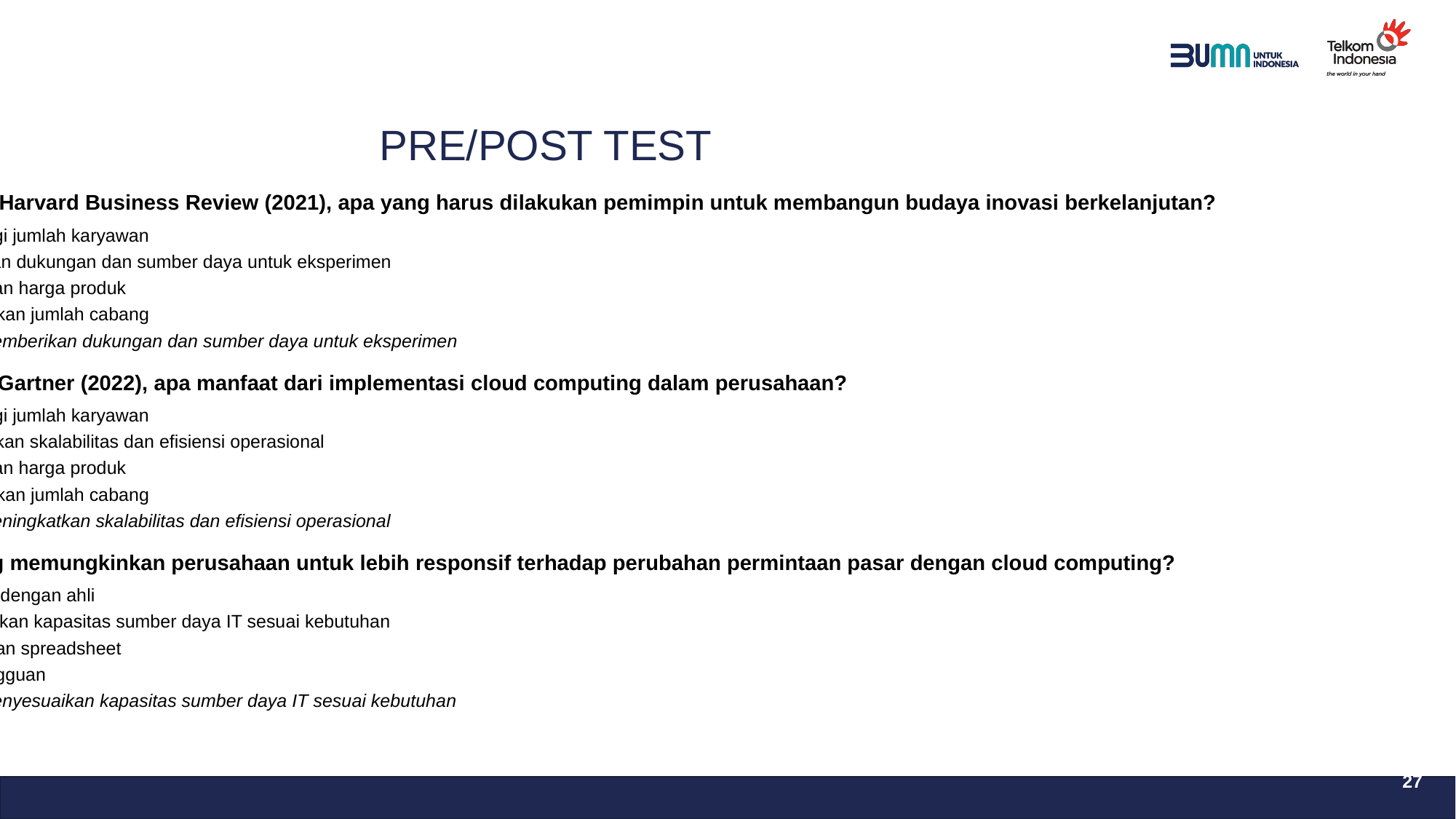

PRE/POST TEST

10. Menurut Harvard Business Review (2021), apa yang harus dilakukan pemimpin untuk membangun budaya inovasi berkelanjutan?
   A. Mengurangi jumlah karyawan
   B. Memberikan dukungan dan sumber daya untuk eksperimen
   C. Menurunkan harga produk
   D. Meningkatkan jumlah cabang
   Jawaban : Memberikan dukungan dan sumber daya untuk eksperimen
11. Menurut Gartner (2022), apa manfaat dari implementasi cloud computing dalam perusahaan?
   A. Mengurangi jumlah karyawan
   B. Meningkatkan skalabilitas dan efisiensi operasional
   C. Menurunkan harga produk
   D. Meningkatkan jumlah cabang
   Jawaban : Meningkatkan skalabilitas dan efisiensi operasional
12. Apa yang memungkinkan perusahaan untuk lebih responsif terhadap perubahan permintaan pasar dengan cloud computing?
   A. Konsultasi dengan ahli
   B. Menyesuaikan kapasitas sumber daya IT sesuai kebutuhan
   C. Penggunaan spreadsheet
   D. Rapat mingguan
   Jawaban : Menyesuaikan kapasitas sumber daya IT sesuai kebutuhan
27